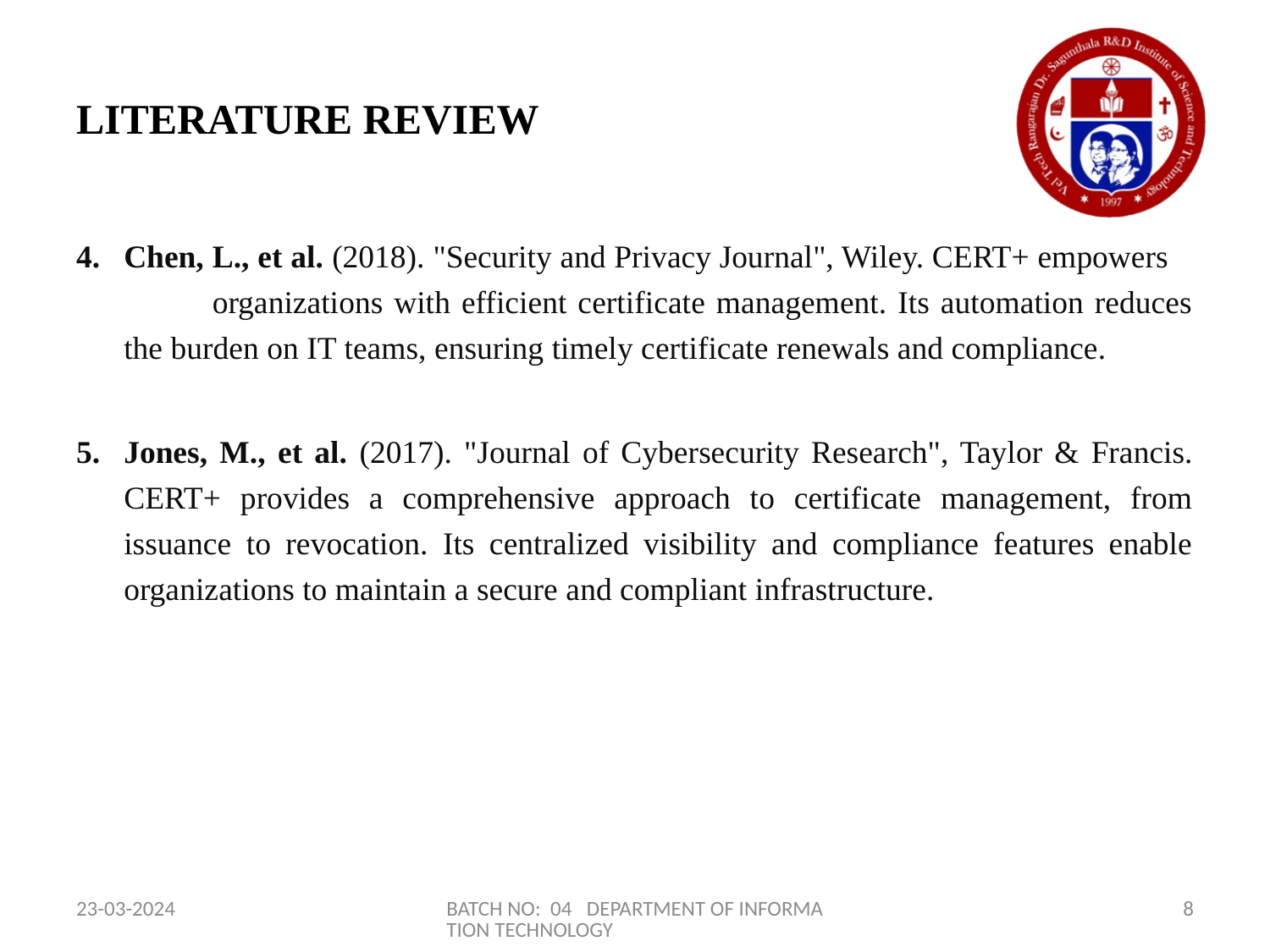

# LITERATURE REVIEW
Chen, L., et al. (2018). "Security and Privacy Journal", Wiley. CERT+ empowers            organizations with efficient certificate management. Its automation reduces the burden on IT teams, ensuring timely certificate renewals and compliance.

Jones, M., et al. (2017). "Journal of Cybersecurity Research", Taylor & Francis. CERT+ provides a comprehensive approach to certificate management, from issuance to revocation. Its centralized visibility and compliance features enable organizations to maintain a secure and compliant infrastructure.

23-03-2024
BATCH NO:  04   DEPARTMENT OF INFORMATION TECHNOLOGY
8